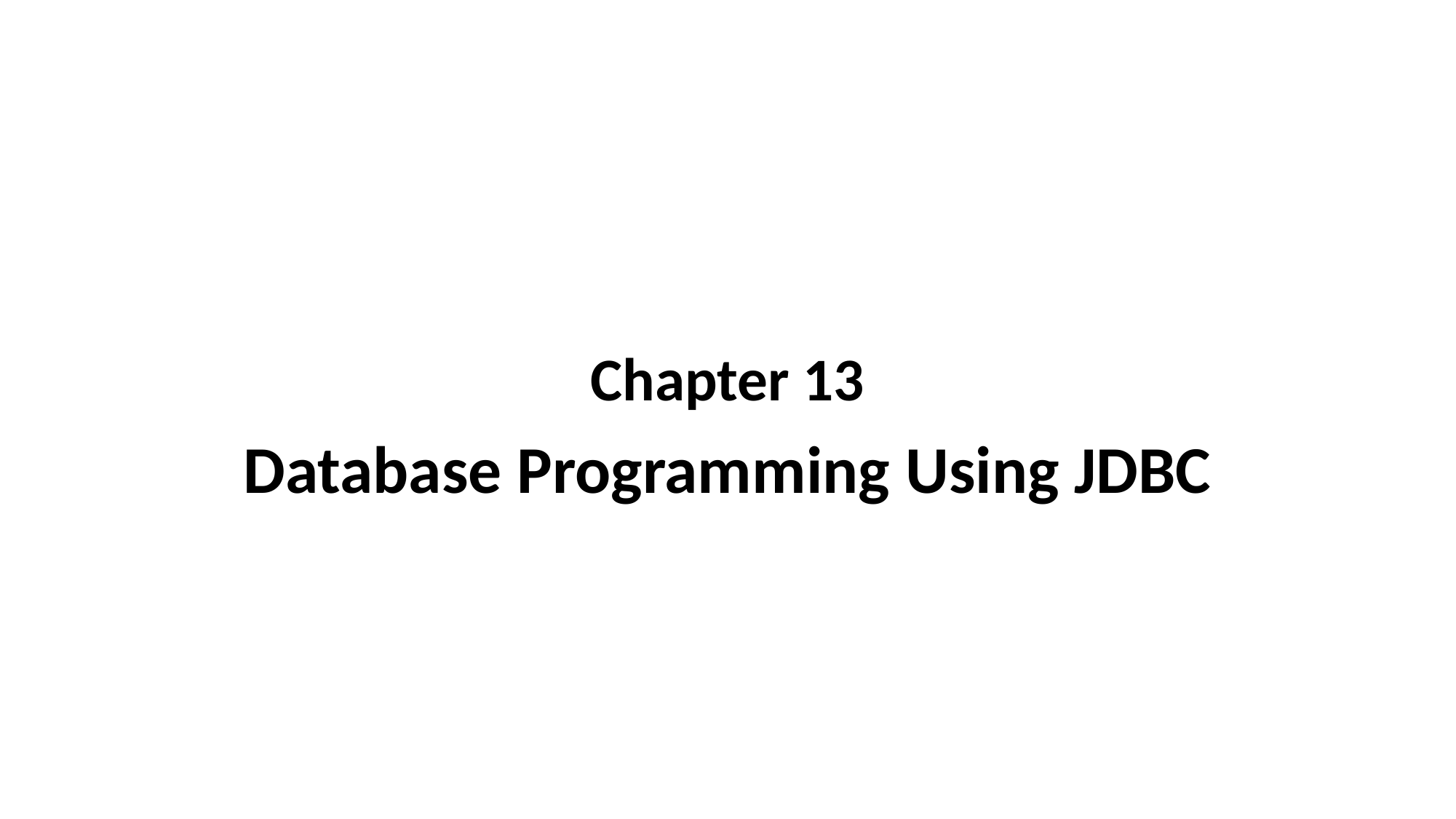

# Chapter 13
Database Programming Using JDBC